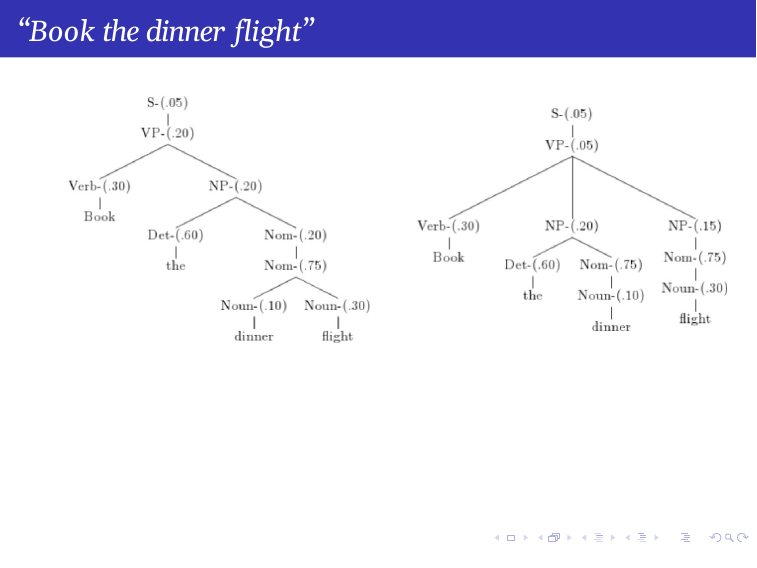

“Book the dinner flight”

Syntax
Week 5: Lecture 3
12 / 14